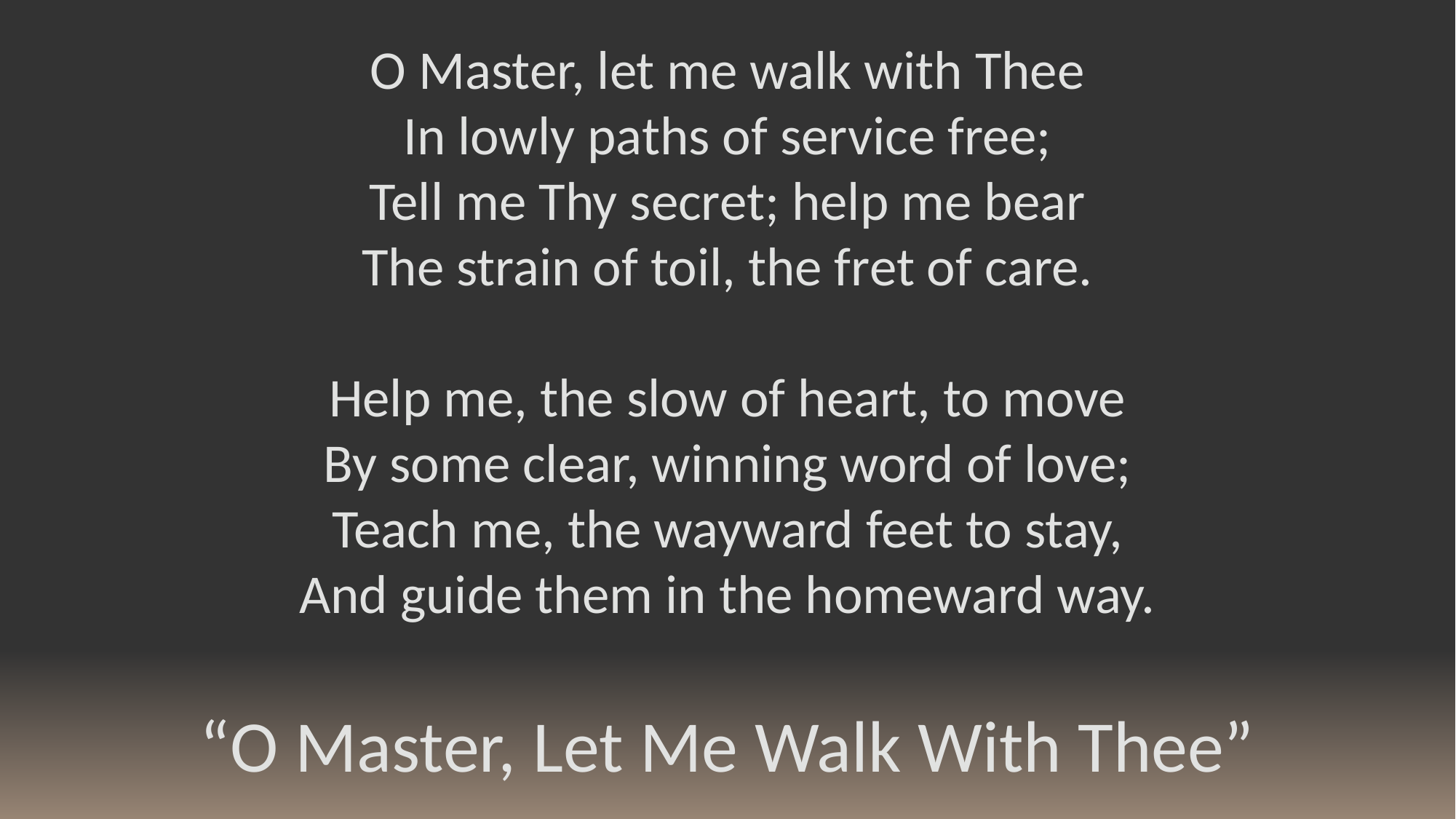

O Master, let me walk with Thee
In lowly paths of service free;
Tell me Thy secret; help me bear
The strain of toil, the fret of care.

Help me, the slow of heart, to move
By some clear, winning word of love;
Teach me, the wayward feet to stay,
And guide them in the homeward way.

“O Master, Let Me Walk With Thee”